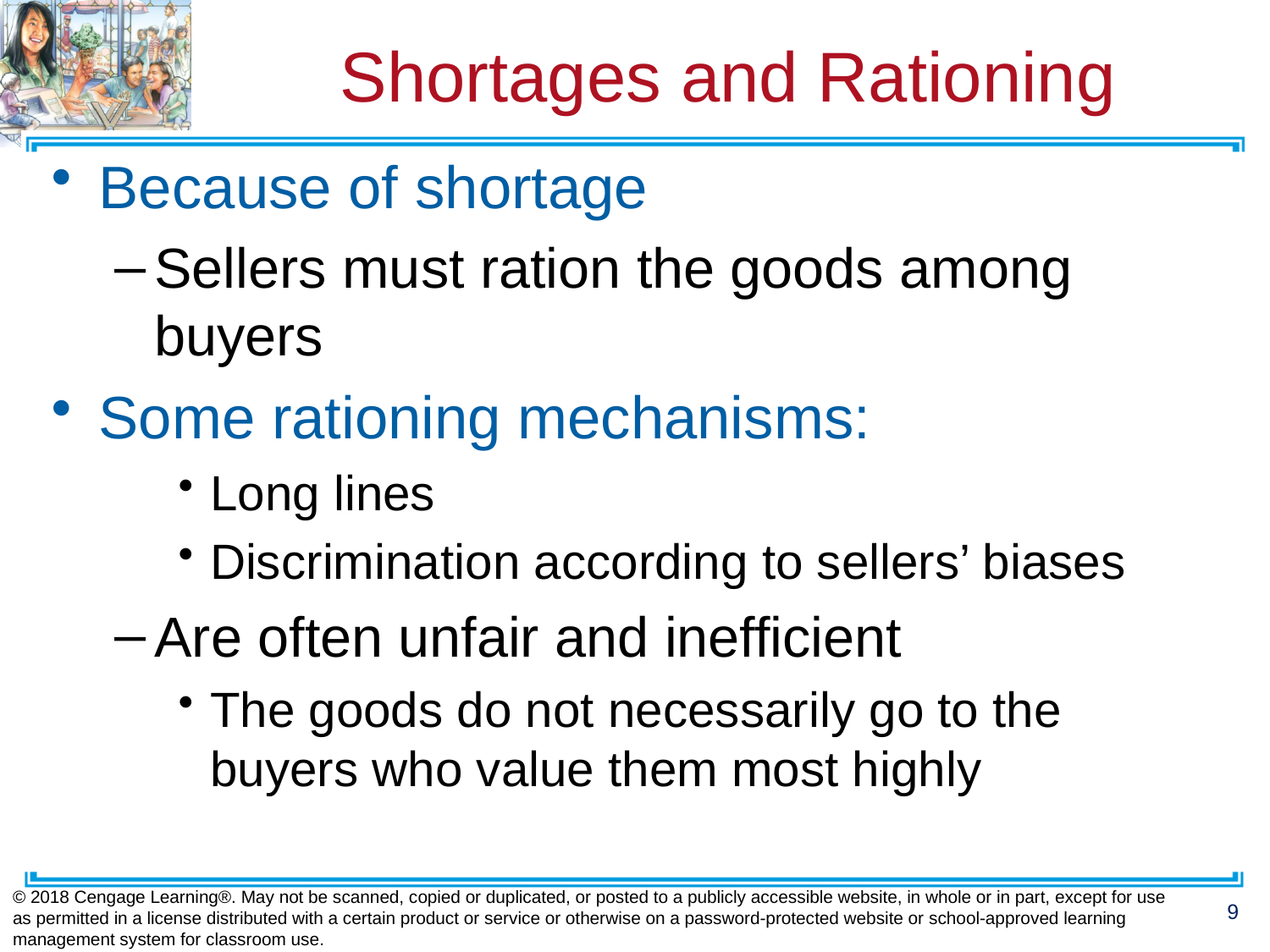

# Shortages and Rationing
Because of shortage
Sellers must ration the goods among buyers
Some rationing mechanisms:
Long lines
Discrimination according to sellers’ biases
Are often unfair and inefficient
The goods do not necessarily go to the buyers who value them most highly
© 2018 Cengage Learning®. May not be scanned, copied or duplicated, or posted to a publicly accessible website, in whole or in part, except for use as permitted in a license distributed with a certain product or service or otherwise on a password-protected website or school-approved learning management system for classroom use.
9